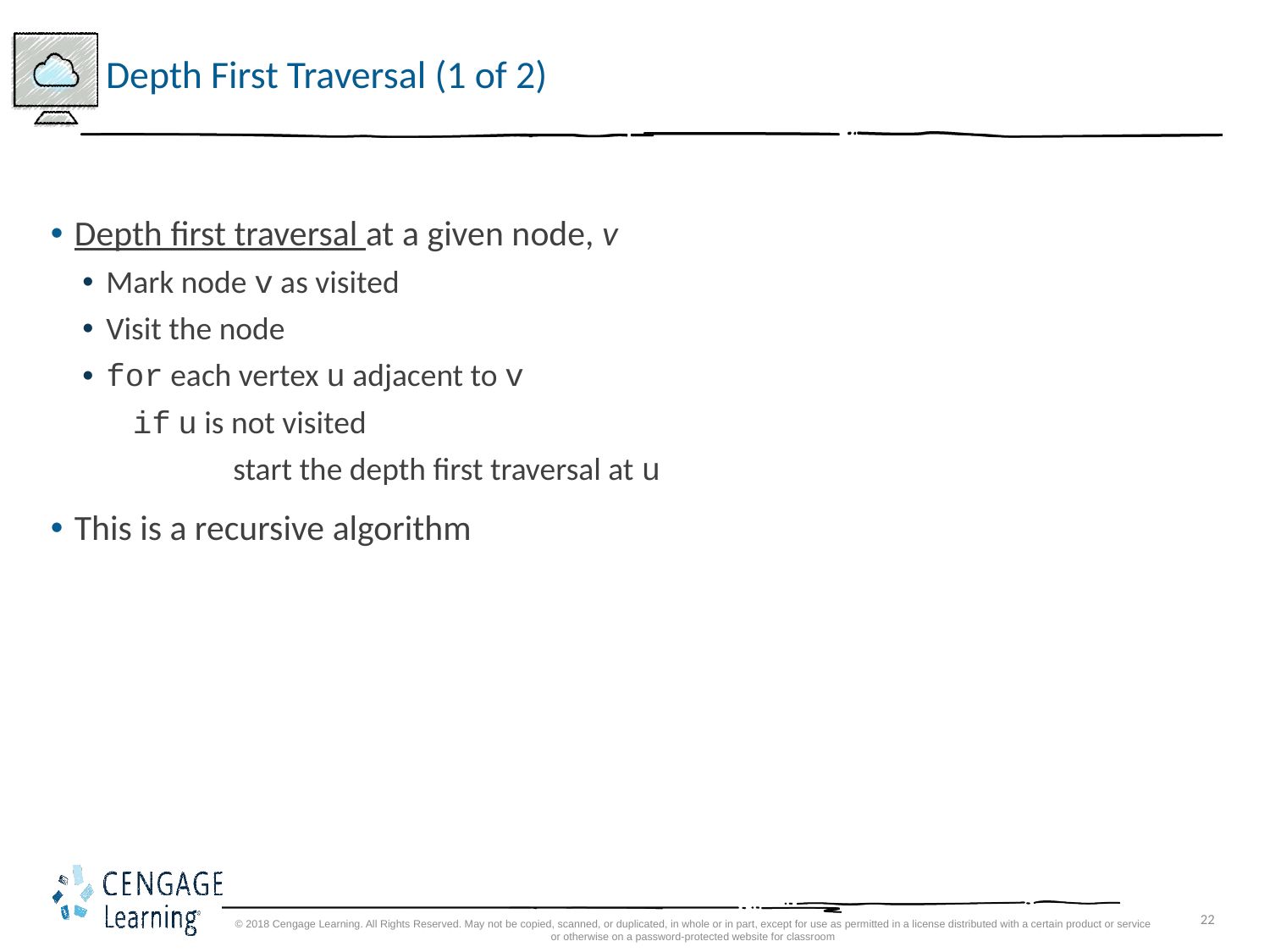

# Depth First Traversal (1 of 2)
Depth first traversal at a given node, v
Mark node v as visited
Visit the node
for each vertex u adjacent to v
       if u is not visited
         	start the depth first traversal at u
This is a recursive algorithm
© 2018 Cengage Learning. All Rights Reserved. May not be copied, scanned, or duplicated, in whole or in part, except for use as permitted in a license distributed with a certain product or service or otherwise on a password-protected website for classroom